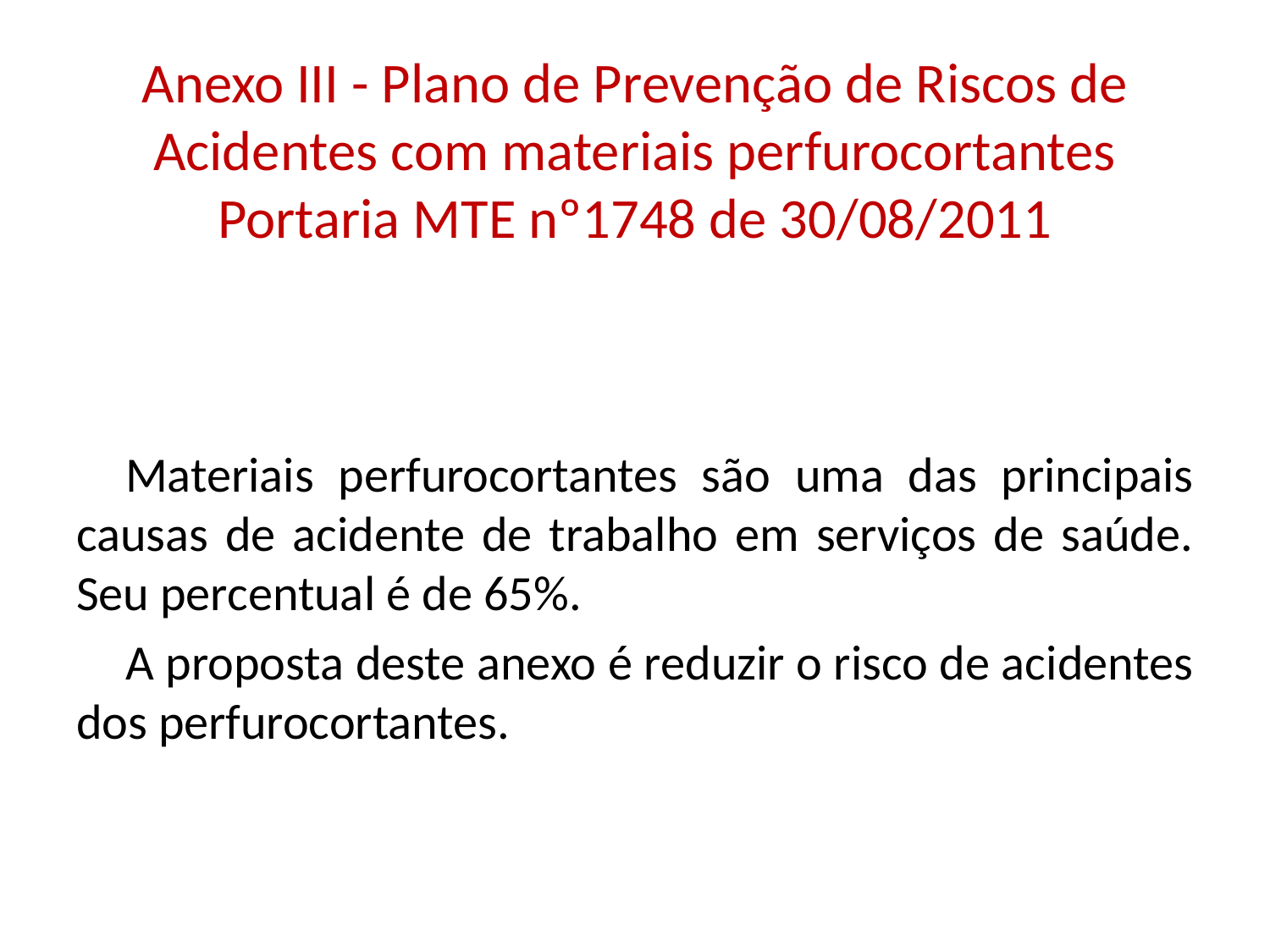

# Anexo III - Plano de Prevenção de Riscos de Acidentes com materiais perfurocortantes Portaria MTE nº1748 de 30/08/2011
Materiais perfurocortantes são uma das principais causas de acidente de trabalho em serviços de saúde. Seu percentual é de 65%.
A proposta deste anexo é reduzir o risco de acidentes dos perfurocortantes.